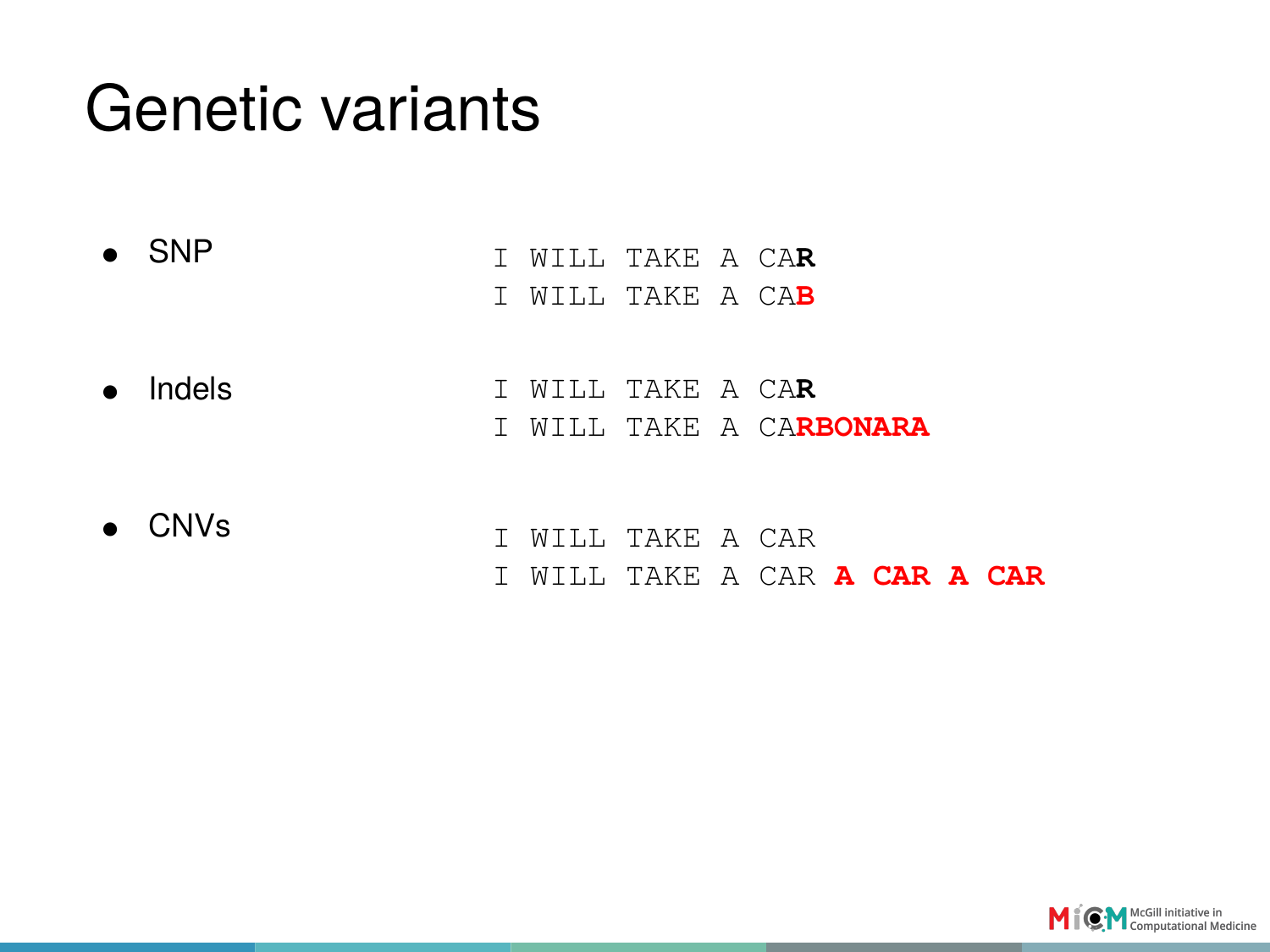

# Genetic variants
SNP

Indels

CNVs
I WILL TAKE A CAR
I WILL TAKE A CAB
I WILL TAKE A CAR
I WILL TAKE A CARBONARA
I WILL TAKE A CAR
I WILL TAKE A CAR A CAR A CAR